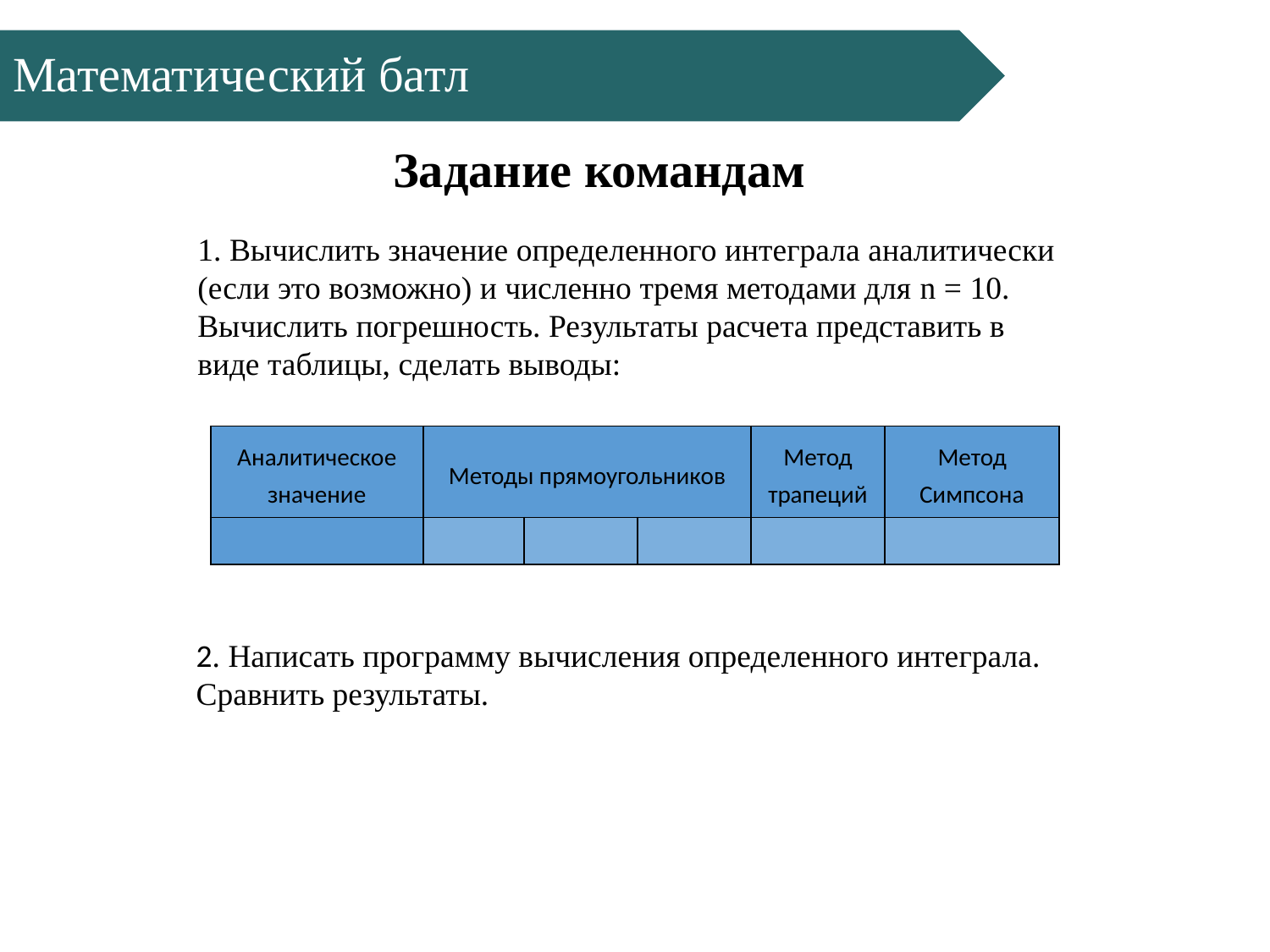

Математический батл
Задание командам
1. Вычислить значение определенного интеграла аналитически (если это возможно) и численно тремя методами для n = 10. Вычислить погрешность. Результаты расчета представить в виде таблицы, сделать выводы:
| Аналитическое значение | Методы прямоугольников |  |  | Метод трапеций | Метод Симпсона |
| --- | --- | --- | --- | --- | --- |
|  |  |  |  |  |  |
2. Написать программу вычисления определенного интеграла. Сравнить результаты.